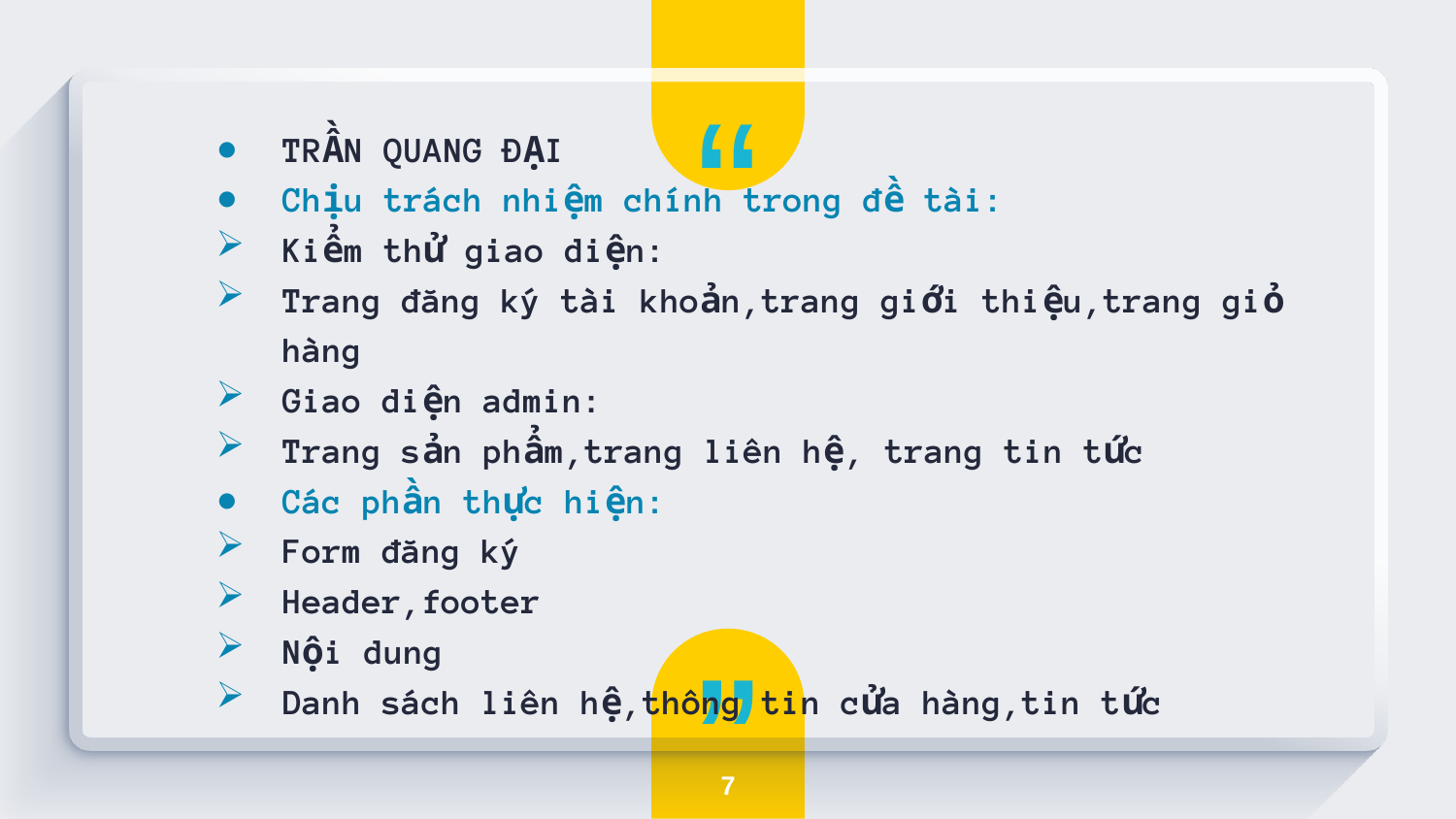

TRẦN QUANG ĐẠI
Chịu trách nhiệm chính trong đề tài:
Kiểm thử giao diện:
Trang đăng ký tài khoản,trang giới thiệu,trang giỏ hàng
Giao diện admin:
Trang sản phẩm,trang liên hệ, trang tin tức
Các phần thực hiện:
Form đăng ký
Header,footer
Nội dung
Danh sách liên hệ,thông tin cửa hàng,tin tức

7